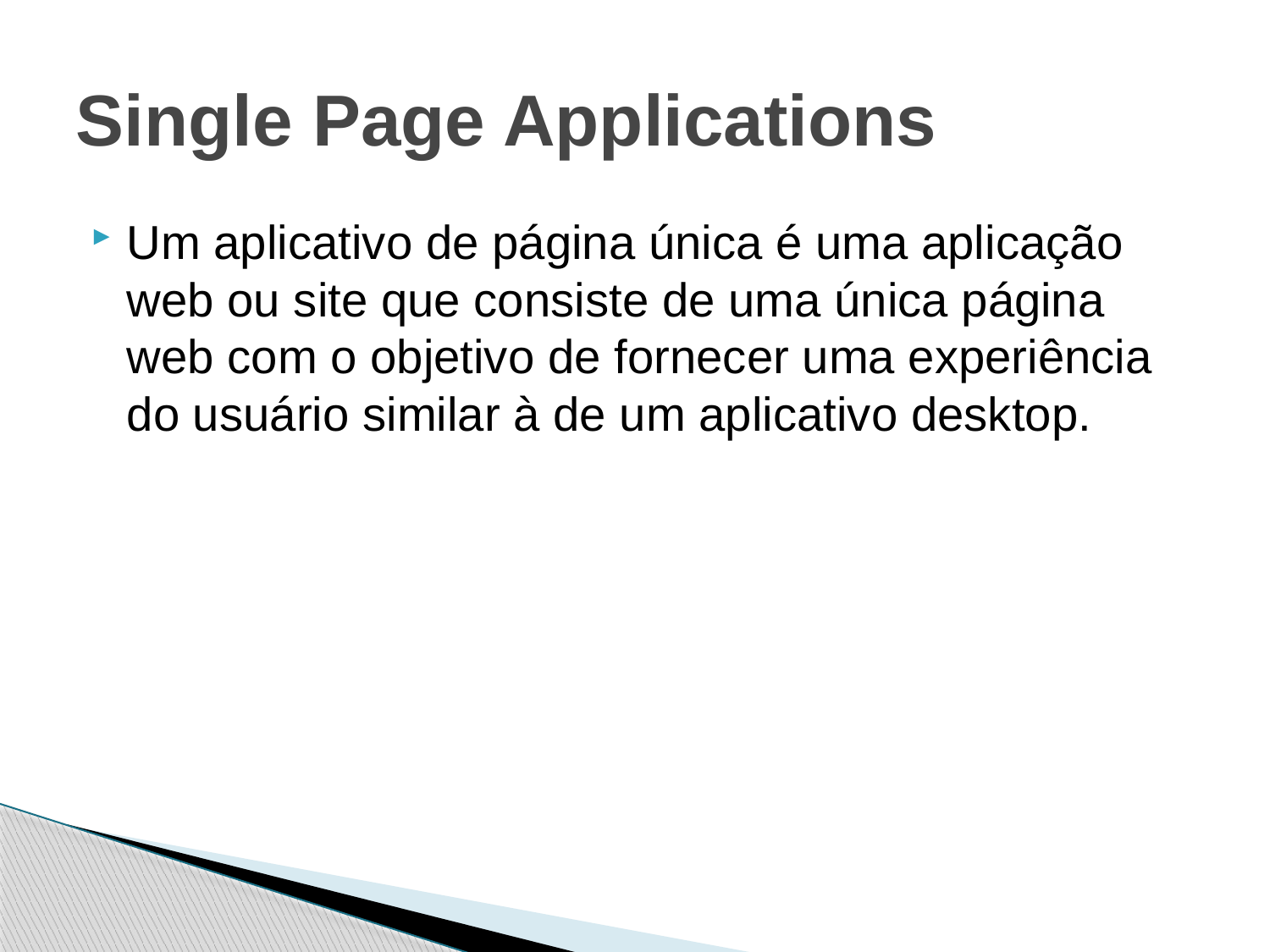

# Single Page Applications
Um aplicativo de página única é uma aplicação web ou site que consiste de uma única página web com o objetivo de fornecer uma experiência do usuário similar à de um aplicativo desktop.